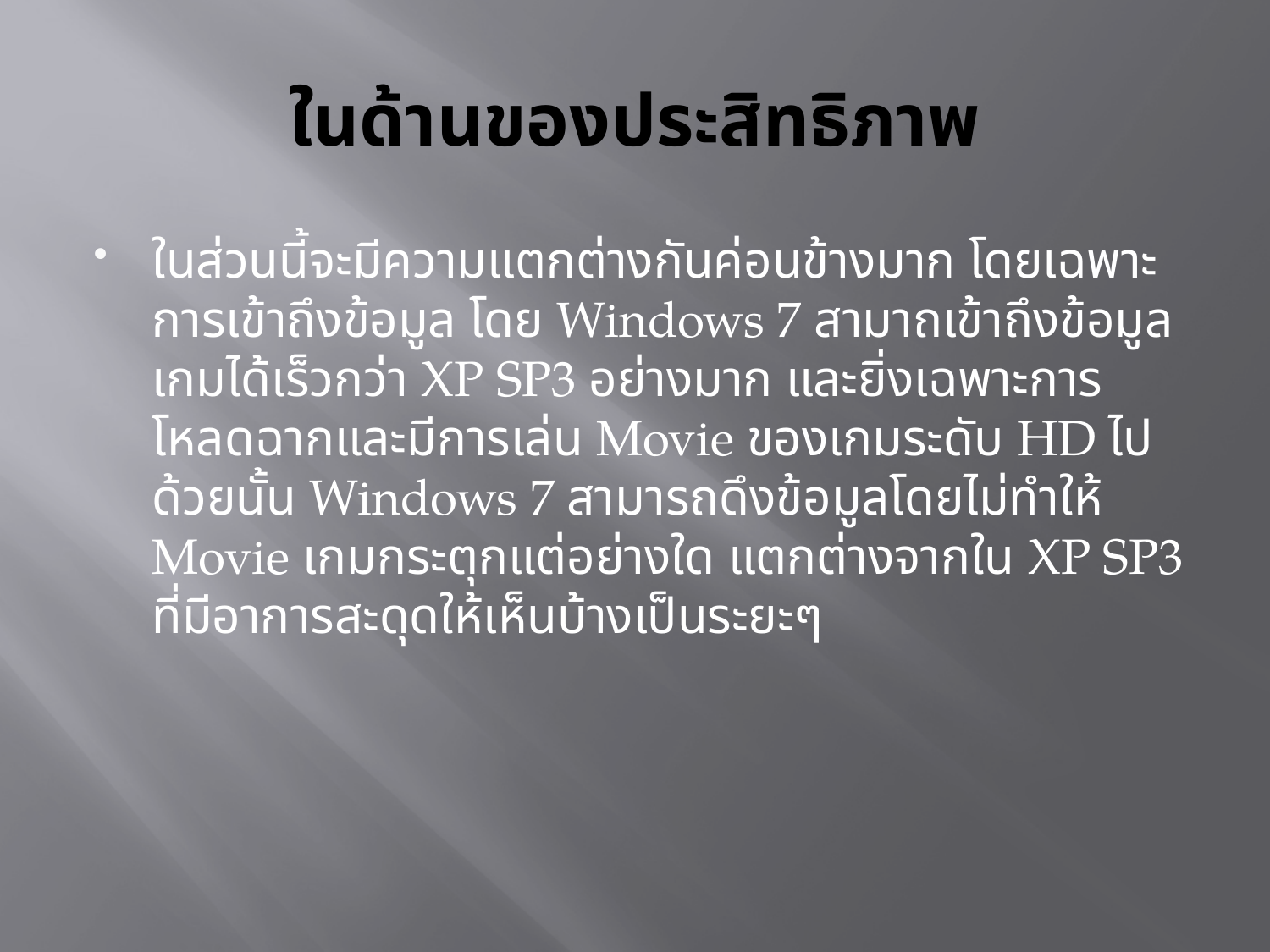

# ในด้านของประสิทธิภาพ
ในส่วนนี้จะมีความแตกต่างกันค่อนข้างมาก โดยเฉพาะการเข้าถึงข้อมูล โดย Windows 7 สามาถเข้าถึงข้อมูลเกมได้เร็วกว่า XP SP3 อย่างมาก และยิ่งเฉพาะการโหลดฉากและมีการเล่น Movie ของเกมระดับ HD ไปด้วยนั้น Windows 7 สามารถดึงข้อมูลโดยไม่ทำให้ Movie เกมกระตุกแต่อย่างใด แตกต่างจากใน XP SP3 ที่มีอาการสะดุดให้เห็นบ้างเป็นระยะๆ